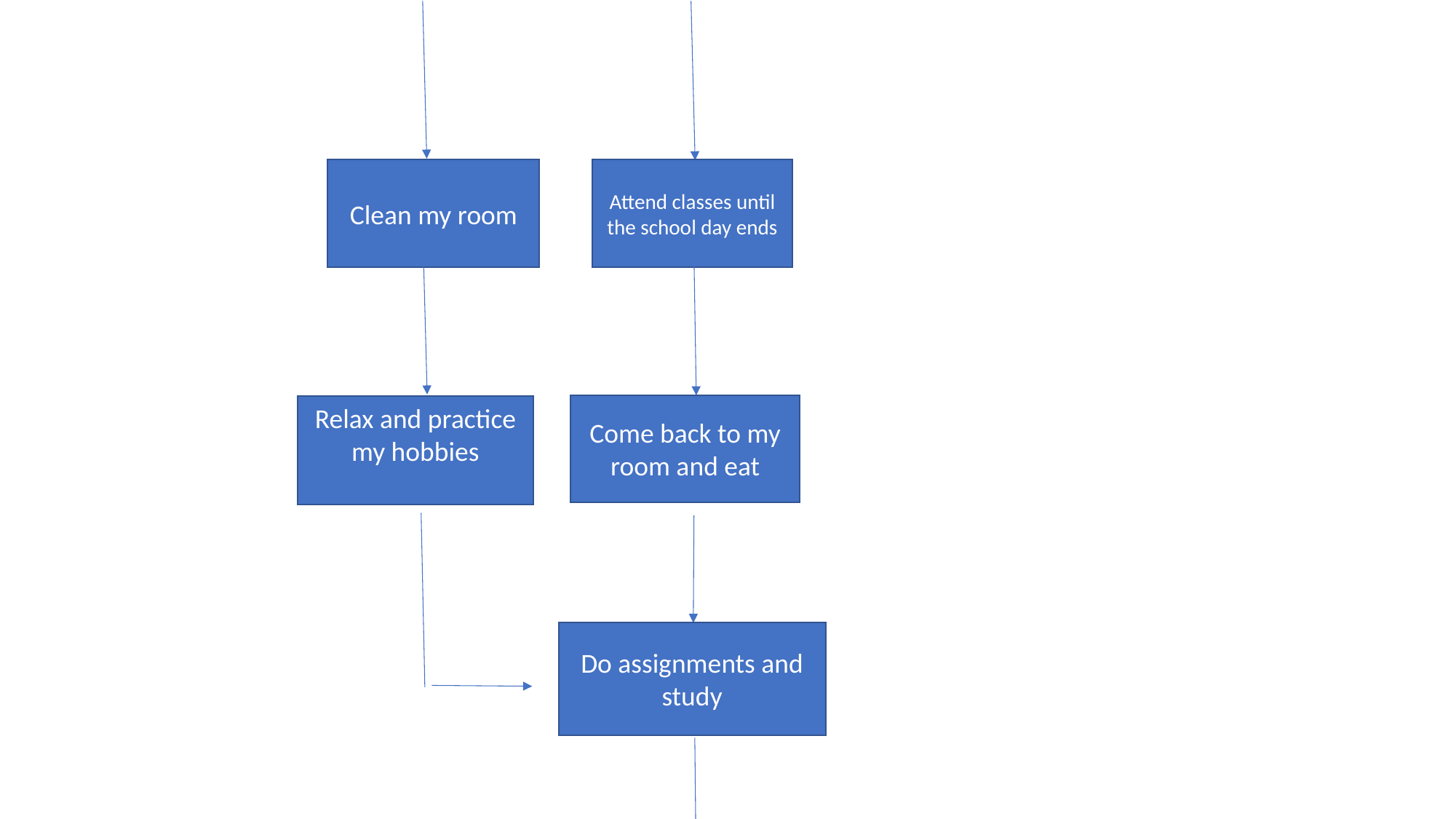

Clean my room
Attend classes until the school day ends
Come back to my room and eat
Relax and practice my hobbies

Do assignments and study